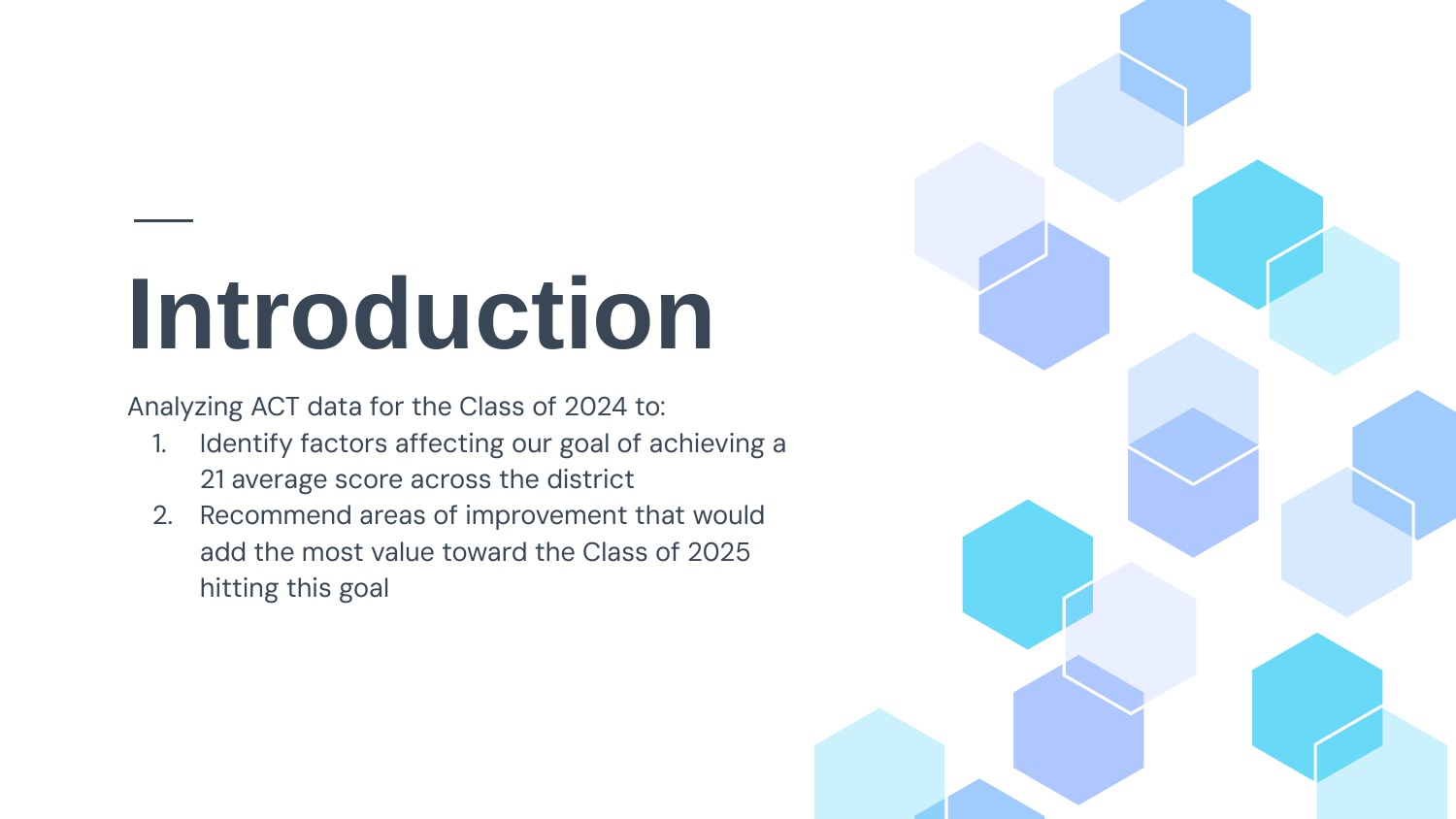

# Introduction
Analyzing ACT data for the Class of 2024 to:
Identify factors affecting our goal of achieving a 21 average score across the district
Recommend areas of improvement that would add the most value toward the Class of 2025 hitting this goal